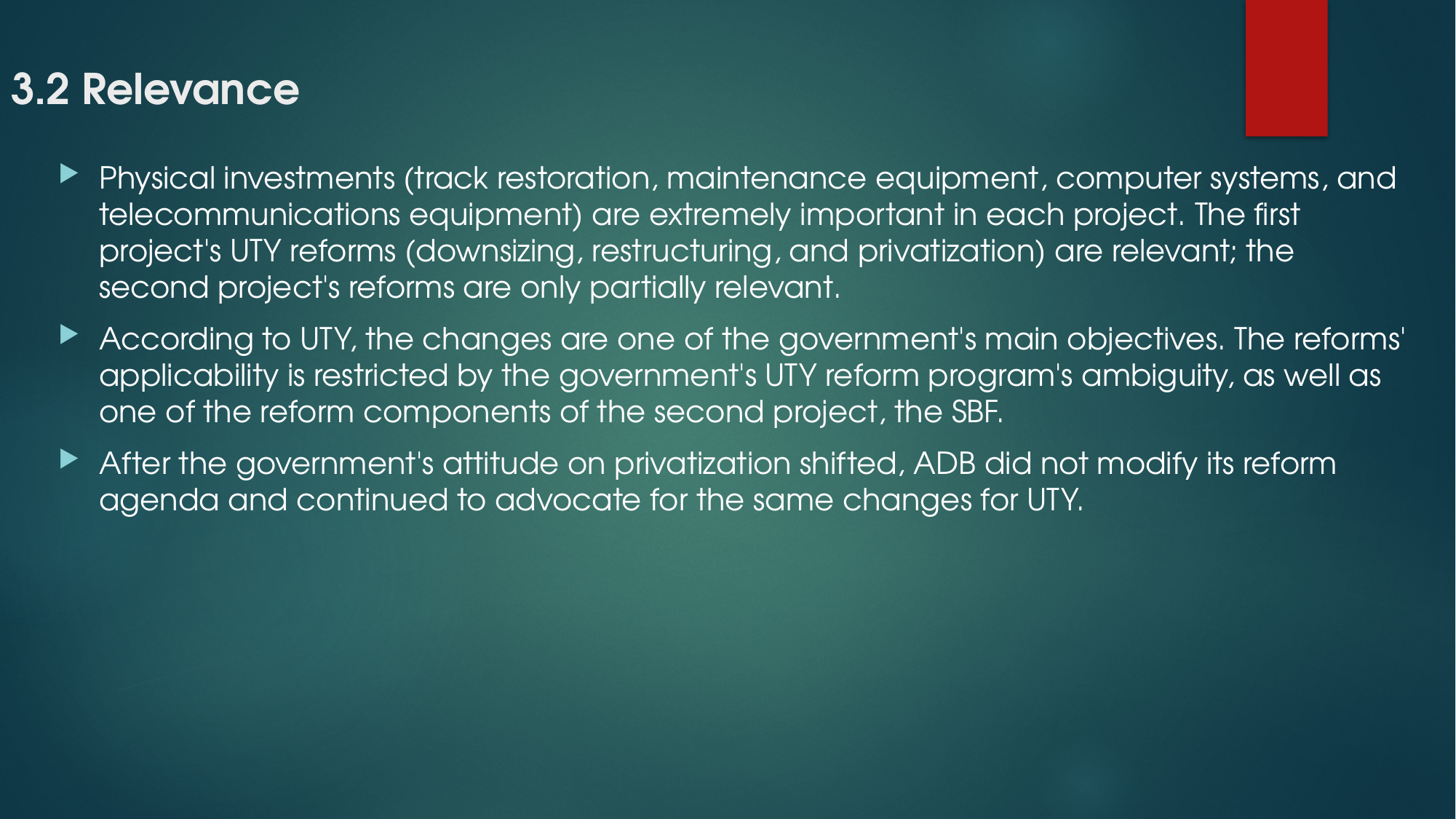

# 3.2 Relevance
Physical investments (track restoration, maintenance equipment, computer systems, and telecommunications equipment) are extremely important in each project. The first project's UTY reforms (downsizing, restructuring, and privatization) are relevant; the second project's reforms are only partially relevant.
According to UTY, the changes are one of the government's main objectives. The reforms' applicability is restricted by the government's UTY reform program's ambiguity, as well as one of the reform components of the second project, the SBF.
After the government's attitude on privatization shifted, ADB did not modify its reform agenda and continued to advocate for the same changes for UTY.